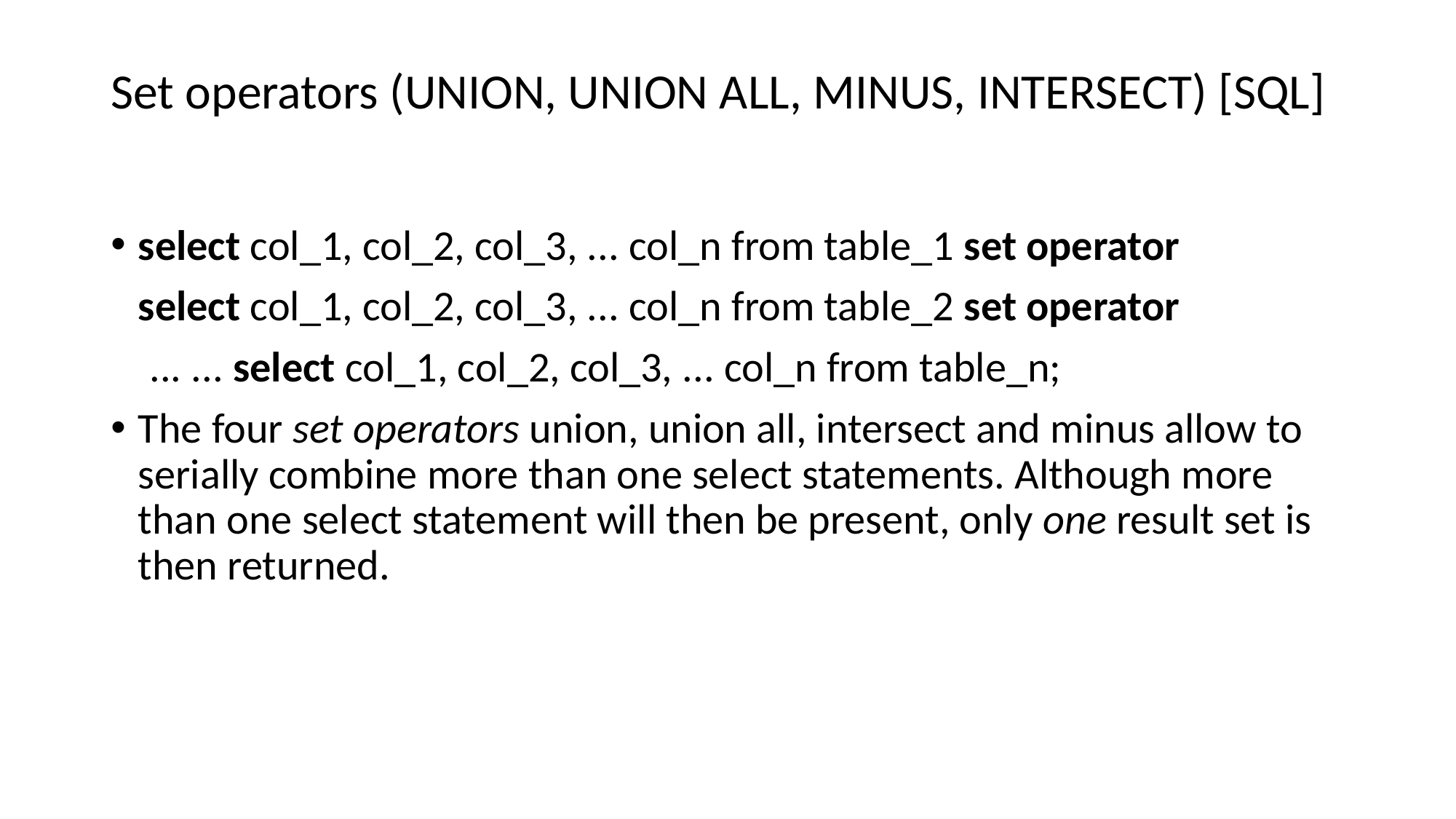

# Set operators (UNION, UNION ALL, MINUS, INTERSECT) [SQL]
select col_1, col_2, col_3, ... col_n from table_1 set operator
	select col_1, col_2, col_3, ... col_n from table_2 set operator
    ... ... select col_1, col_2, col_3, ... col_n from table_n;
The four set operators union, union all, intersect and minus allow to serially combine more than one select statements. Although more than one select statement will then be present, only one result set is then returned.